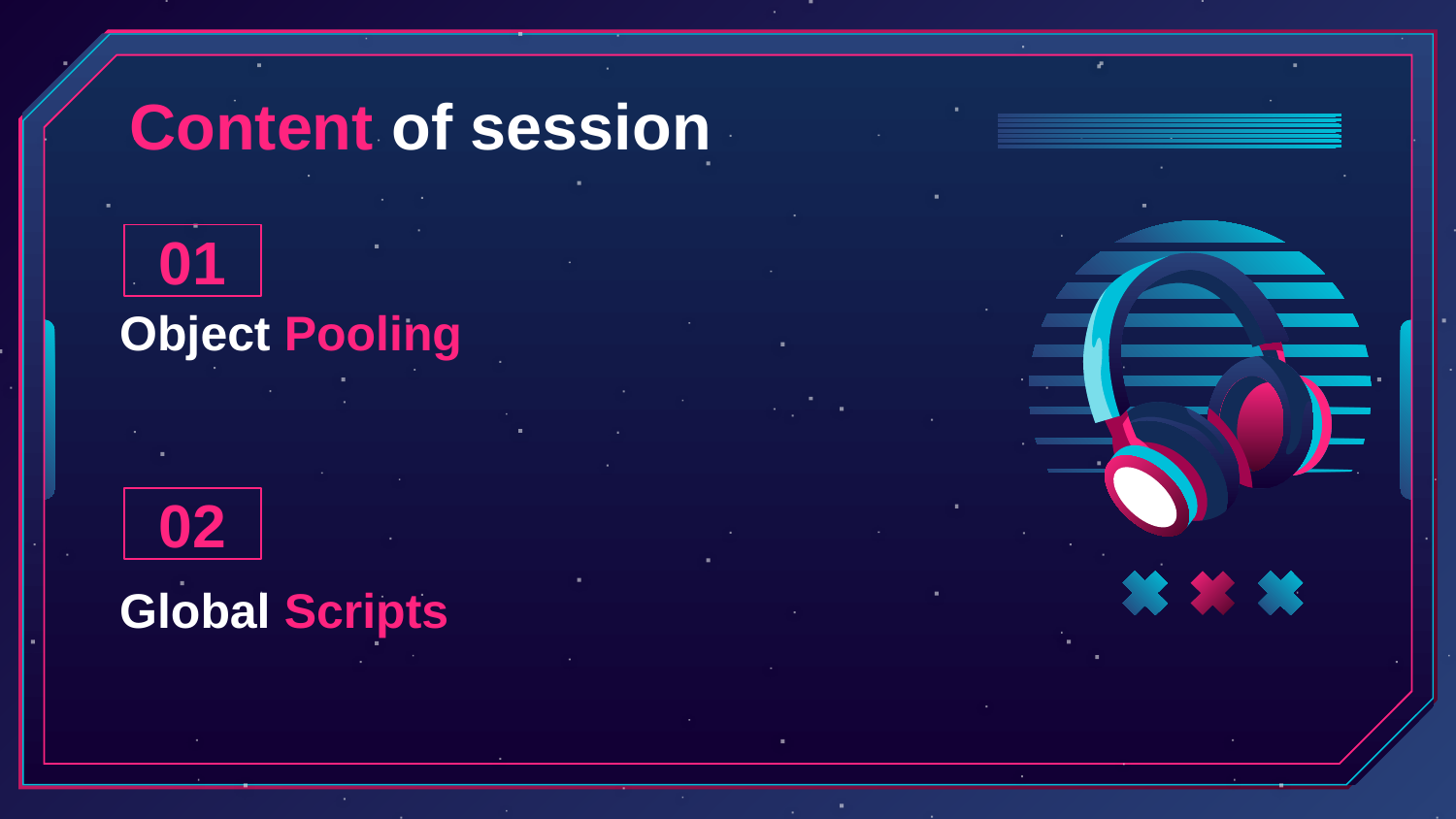

# Content of session

01

Object Pooling
02

Global Scripts